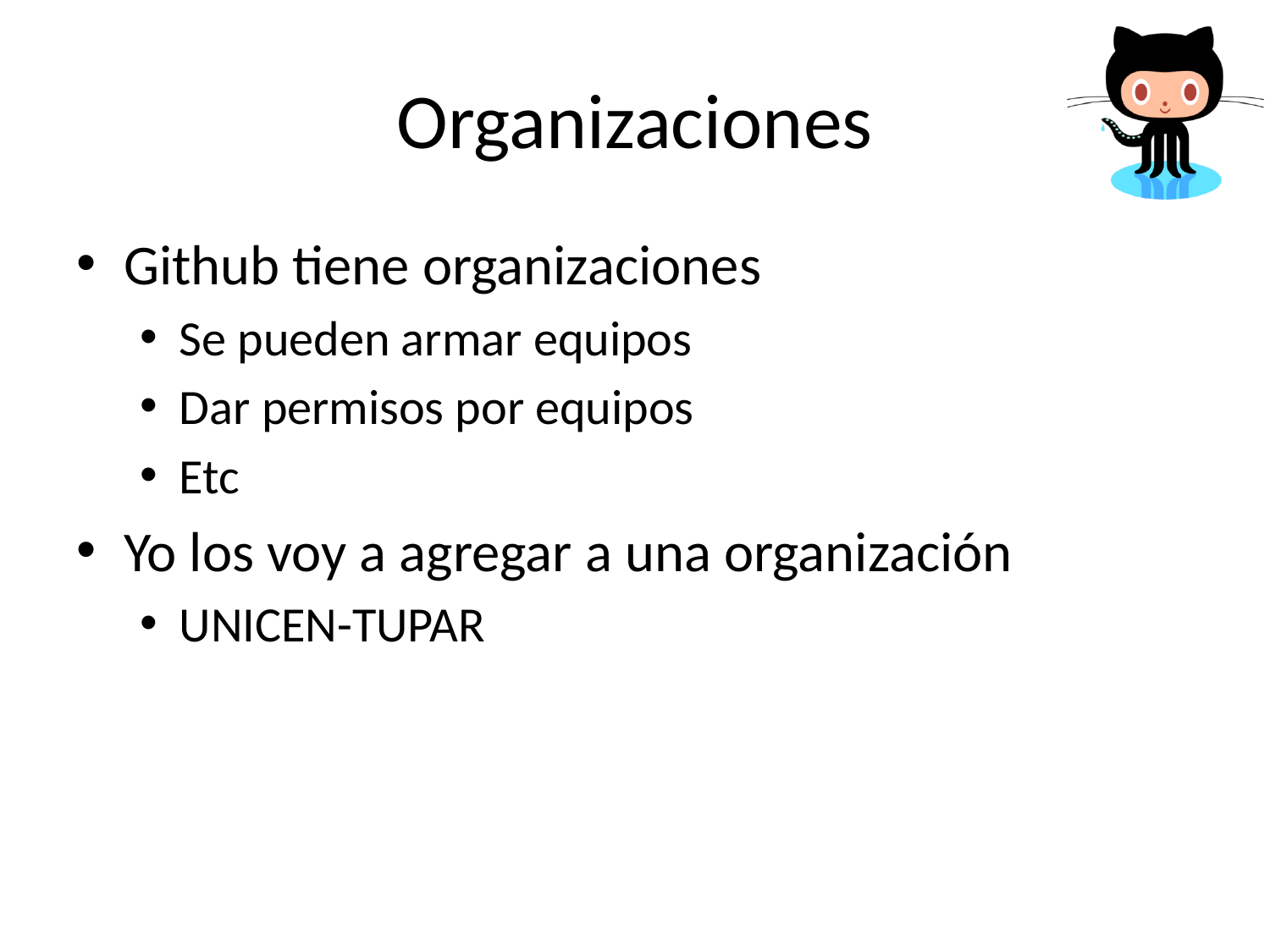

# Organizaciones
Github tiene organizaciones
Se pueden armar equipos
Dar permisos por equipos
Etc
Yo los voy a agregar a una organización
UNICEN-TUPAR